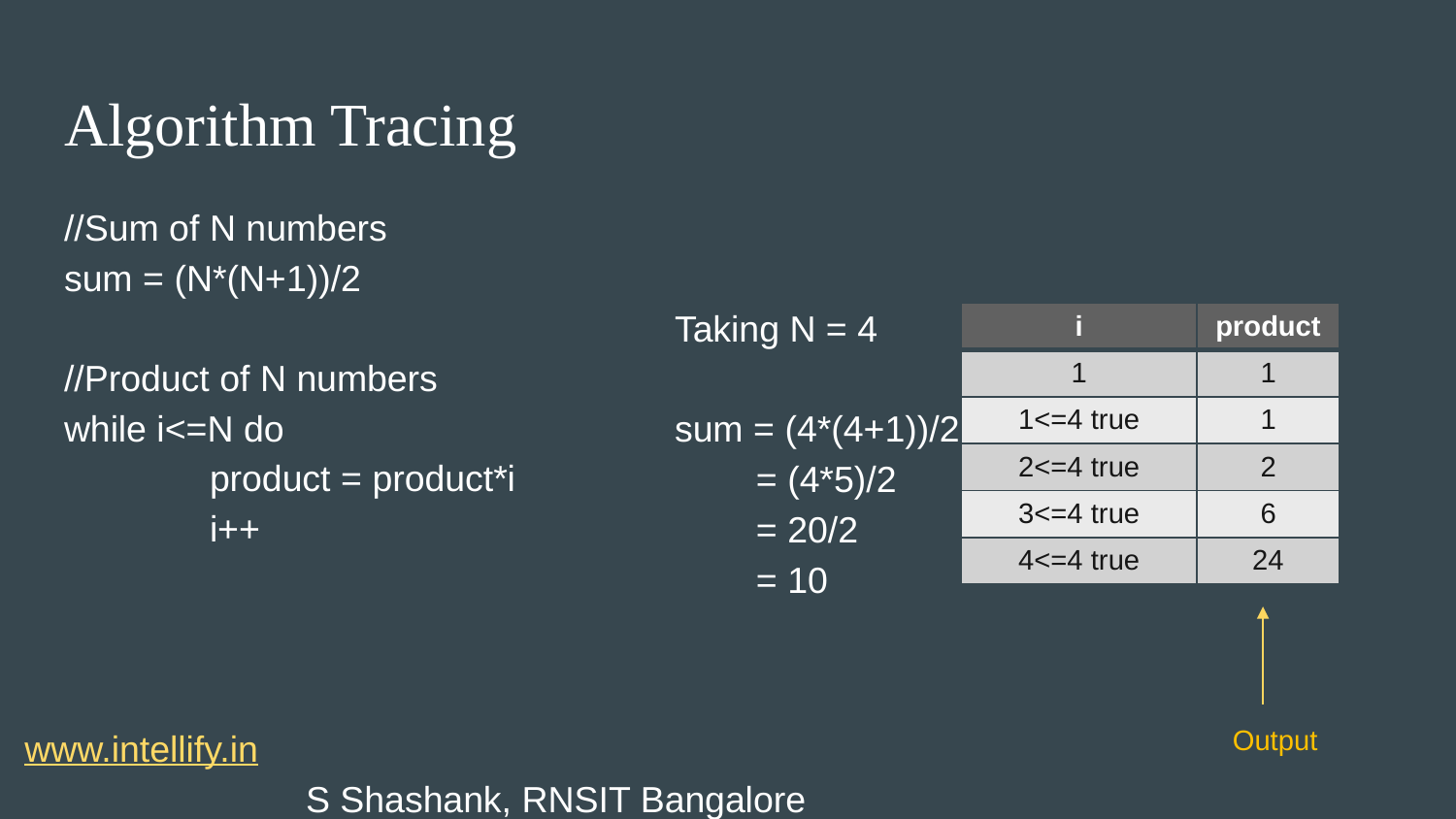

Algorithm Tracing
//Sum of N numbers
sum = (N*(N+1))/2

//Product of N numbers
while i<=N do
	product = product*i
	i++
5
Taking N = 4

sum = (4*(4+1))/2
        = (4*5)/2
        = 20/2
        = 10
| i | product |
| --- | --- |
| 1 | 1 |
| 1<=4 true | 1 |
| 2<=4 true | 2 |
| 3<=4 true | 6 |
| 4<=4 true | 24 |
35
22
25
15
 www.intellify.in							   			S Shashank, RNSIT Bangalore
Output